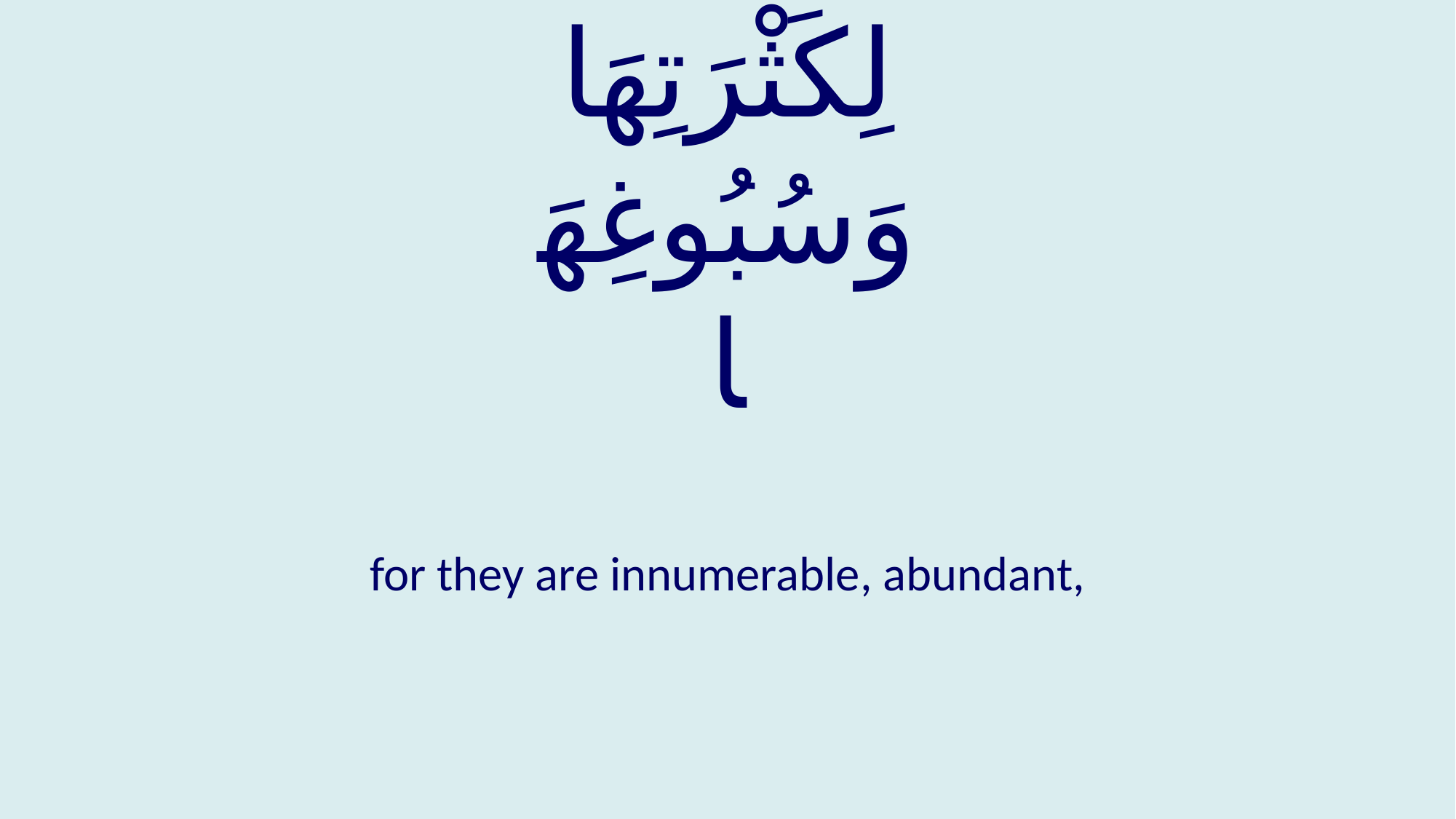

# لِكَثْرَتِهَا وَسُبُوغِهَا
for they are innumerable, abundant,